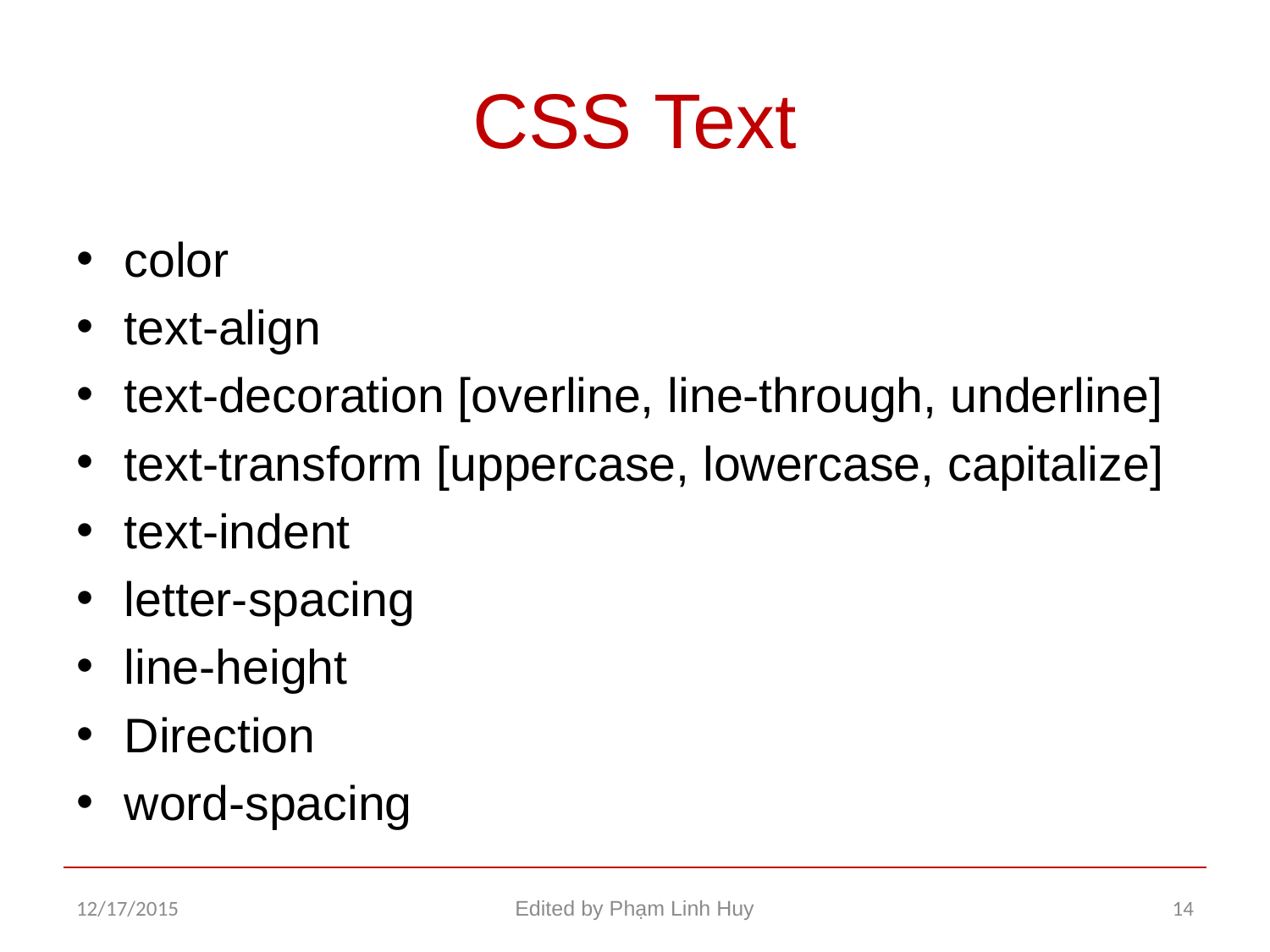

# CSS Text
color
text-align
text-decoration [overline, line-through, underline]
text-transform [uppercase, lowercase, capitalize]
text-indent
letter-spacing
line-height
Direction
word-spacing
12/17/2015
Edited by Phạm Linh Huy
14